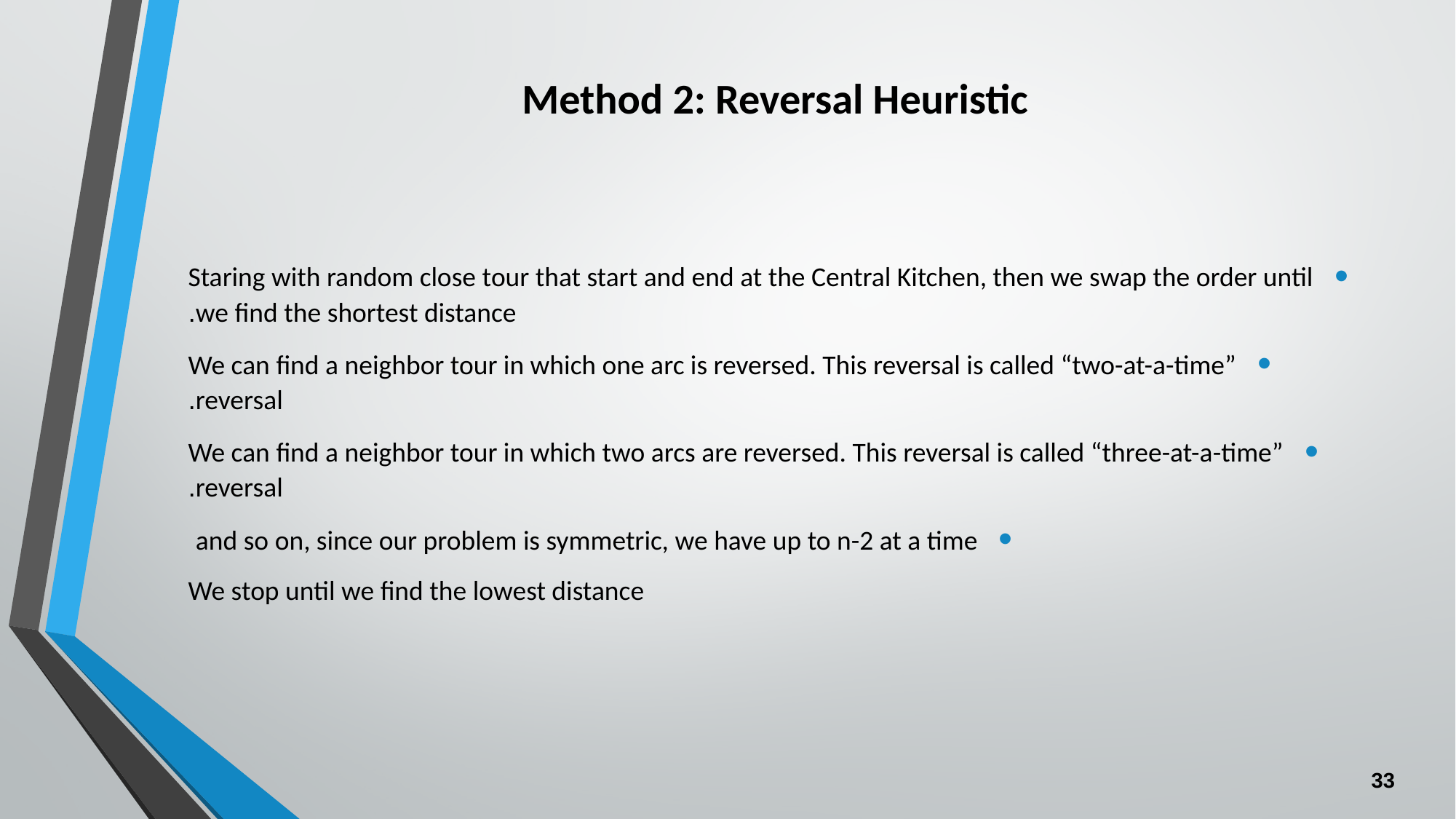

# Method 2: Reversal Heuristic
Staring with random close tour that start and end at the Central Kitchen, then we swap the order until we find the shortest distance.
We can find a neighbor tour in which one arc is reversed. This reversal is called “two-at-a-time” reversal.
We can find a neighbor tour in which two arcs are reversed. This reversal is called “three-at-a-time” reversal.
and so on, since our problem is symmetric, we have up to n-2 at a time
We stop until we find the lowest distance
33